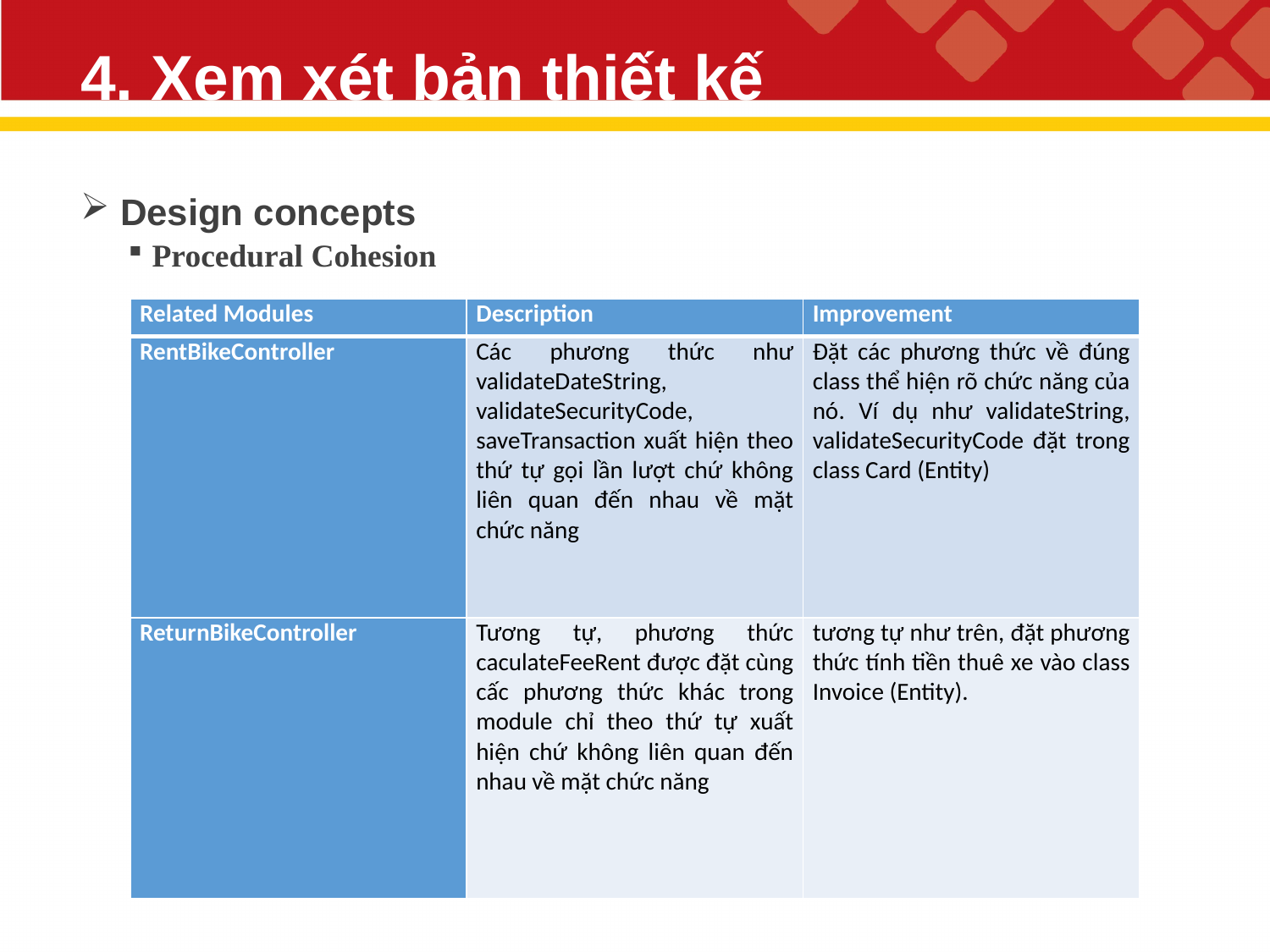

# 4. Xem xét bản thiết kế
 Design concepts
Procedural Cohesion

| Related Modules | Description | Improvement |
| --- | --- | --- |
| RentBikeController | Các phương thức như validateDateString, validateSecurityCode, saveTransaction xuất hiện theo thứ tự gọi lần lượt chứ không liên quan đến nhau về mặt chức năng | Đặt các phương thức về đúng class thể hiện rõ chức năng của nó. Ví dụ như validateString, validateSecurityCode đặt trong class Card (Entity) |
| ReturnBikeController | Tương tự, phương thức caculateFeeRent được đặt cùng cấc phương thức khác trong module chỉ theo thứ tự xuất hiện chứ không liên quan đến nhau về mặt chức năng | tương tự như trên, đặt phương thức tính tiền thuê xe vào class Invoice (Entity). |